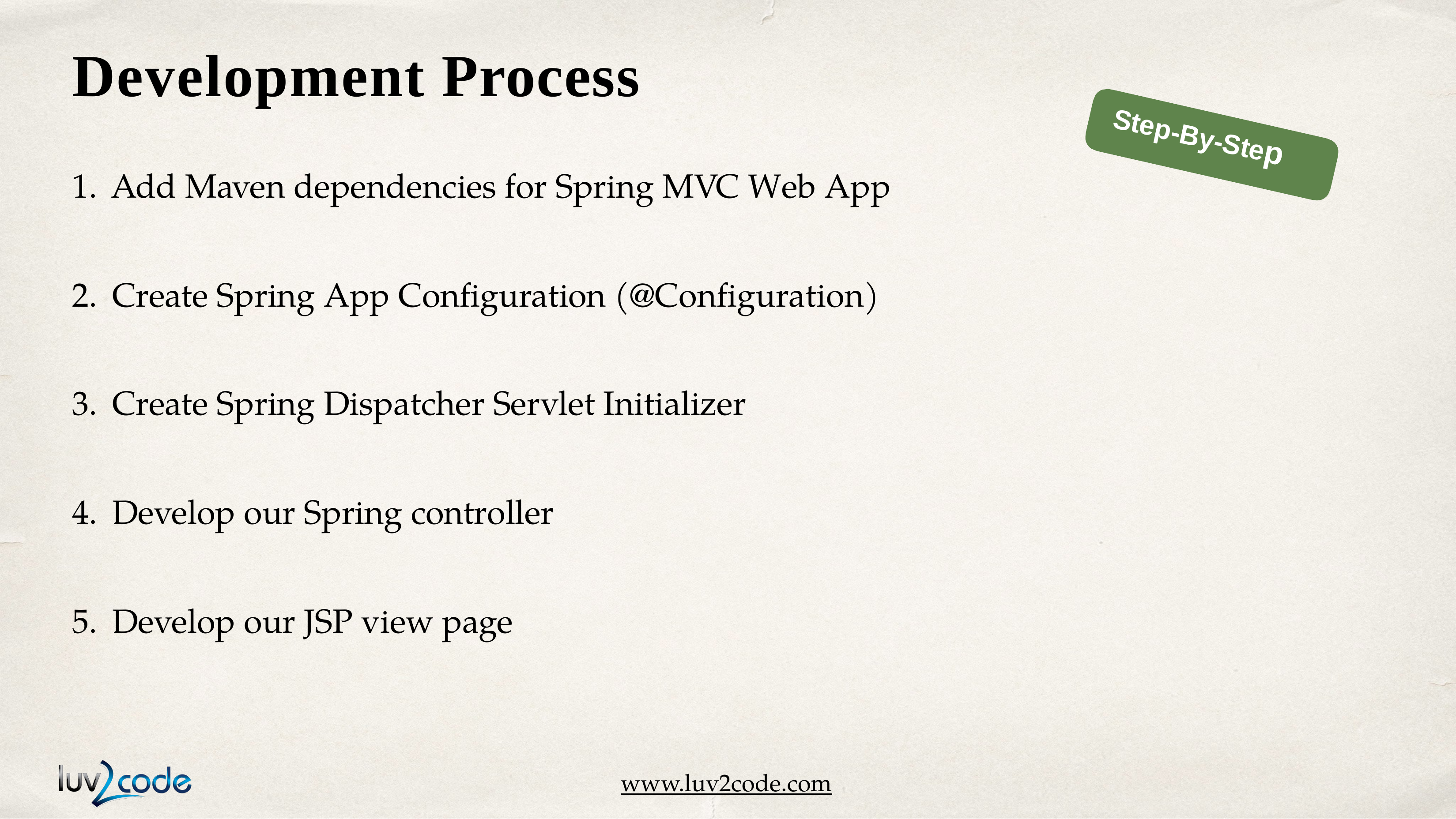

# Development Process

Step-By-Step
Add Maven dependencies for Spring MVC Web App

Create Spring App Configuration (@Configuration)

Create Spring Dispatcher Servlet Initializer

Develop our Spring controller

Develop our JSP view page
www.luv2code.com